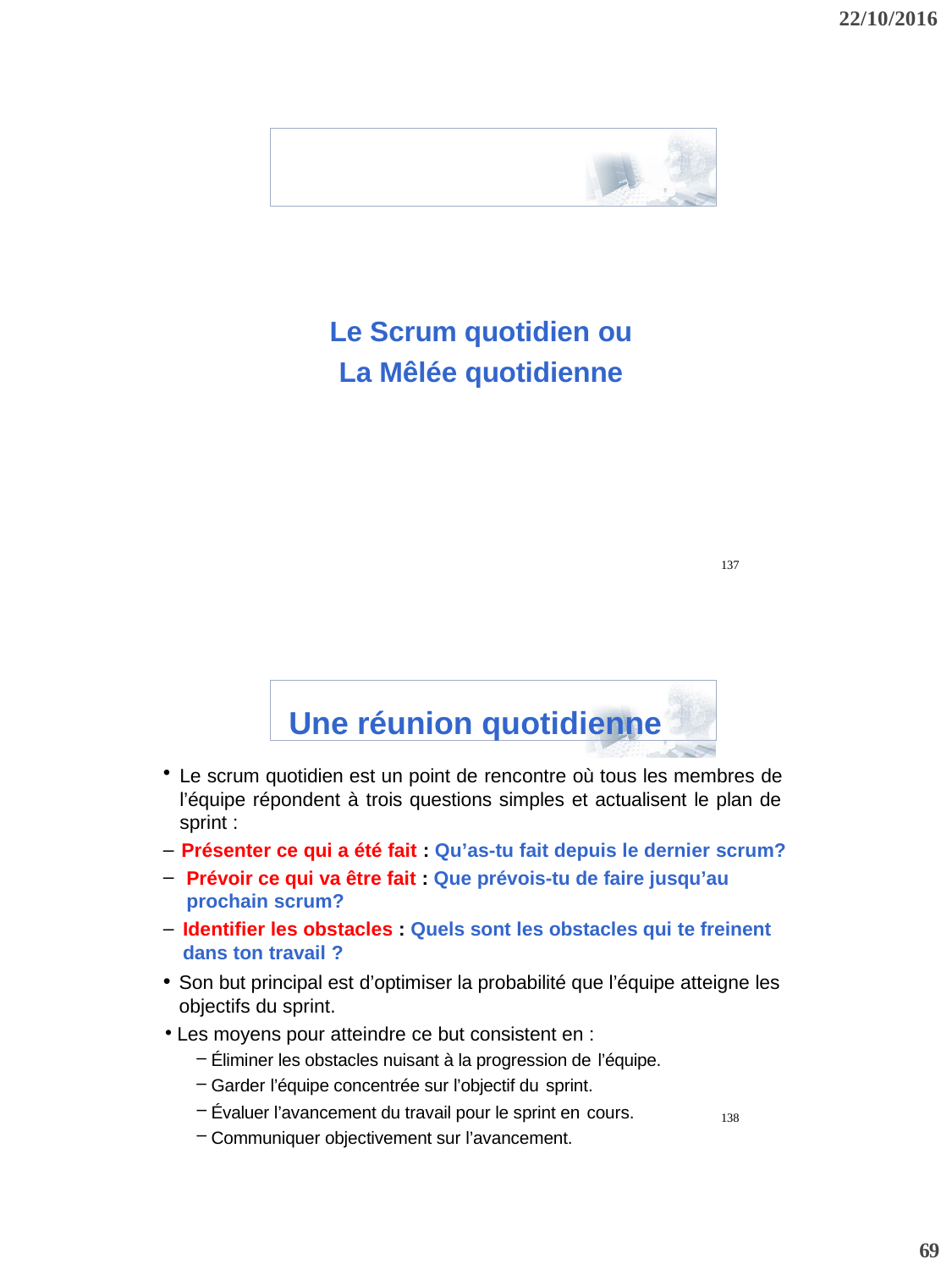

22/10/2016

Le Scrum quotidien ou
La Mêlée quotidienne
137
Une réunion quotidienne

Le scrum quotidien est un point de rencontre où tous les membres de  l’équipe répondent à trois questions simples et actualisent le plan de  sprint :
Présenter ce qui a été fait : Qu’as-tu fait depuis le dernier scrum?
Prévoir ce qui va être fait : Que prévois-tu de faire jusqu’au  prochain scrum?
Identifier les obstacles : Quels sont les obstacles qui te freinent  dans ton travail ?
Son but principal est d’optimiser la probabilité que l’équipe atteigne les  objectifs du sprint.
Les moyens pour atteindre ce but consistent en :
Éliminer les obstacles nuisant à la progression de l’équipe.
Garder l’équipe concentrée sur l’objectif du sprint.
Évaluer l’avancement du travail pour le sprint en cours.
Communiquer objectivement sur l’avancement.
138
69